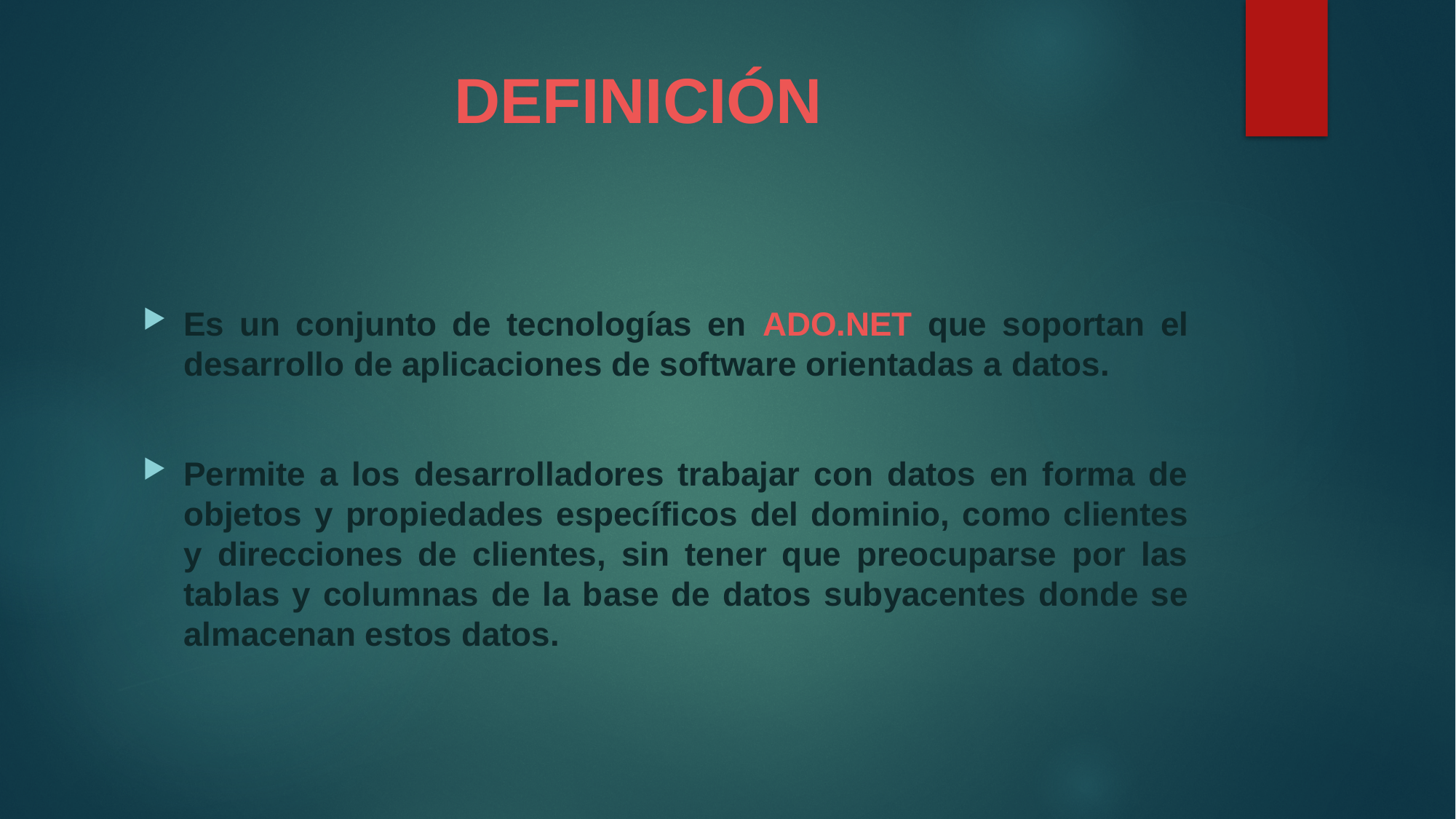

# DEFINICIÓN

Es un conjunto de tecnologías en ADO.NET que soportan el desarrollo de aplicaciones de software orientadas a datos.

Permite a los desarrolladores trabajar con datos en forma de objetos y propiedades específicos del dominio, como clientes y direcciones de clientes, sin tener que preocuparse por las tablas y columnas de la base de datos subyacentes donde se almacenan estos datos.